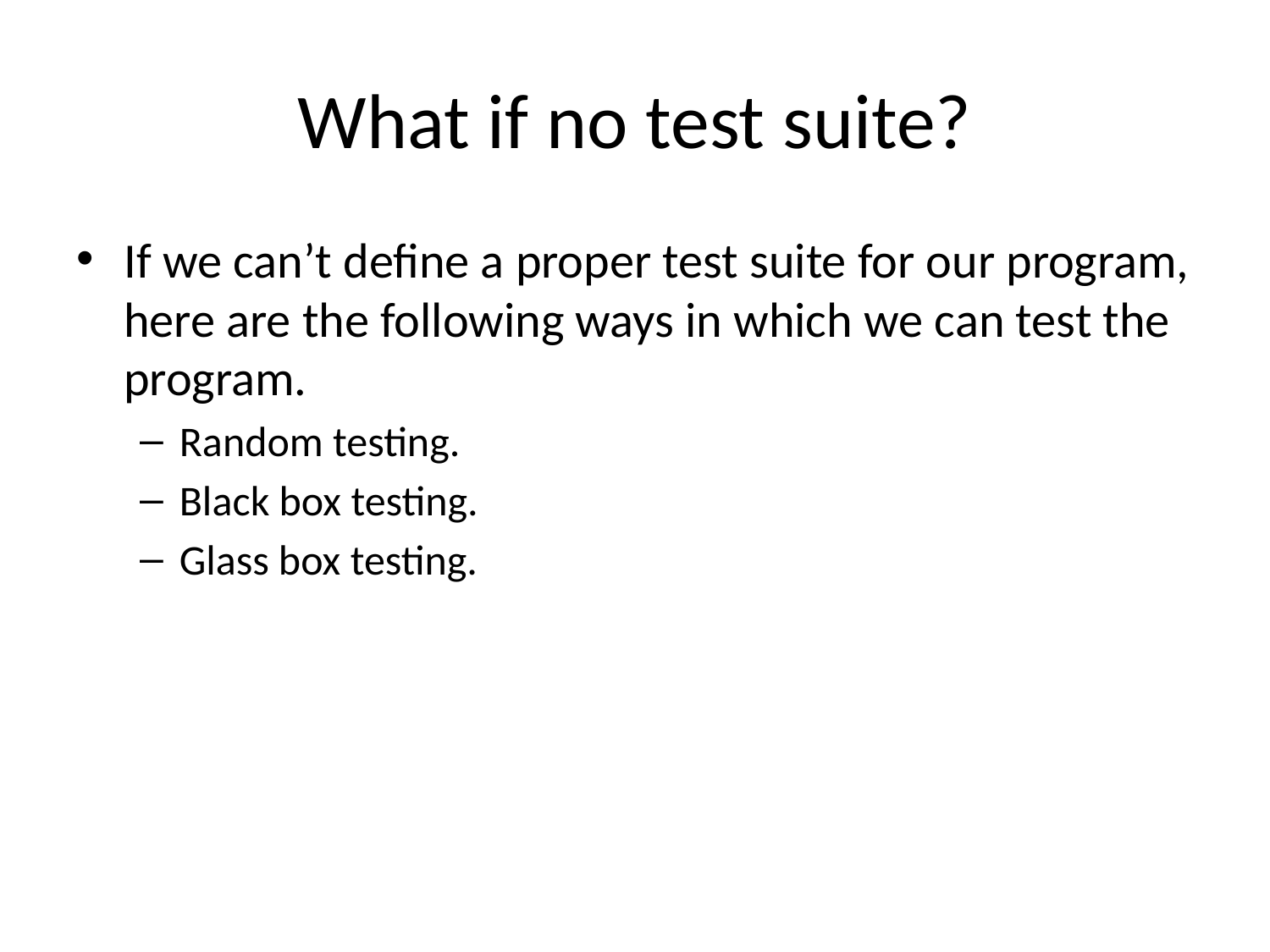

# What if no test suite?
If we can’t define a proper test suite for our program, here are the following ways in which we can test the program.
Random testing.
Black box testing.
Glass box testing.